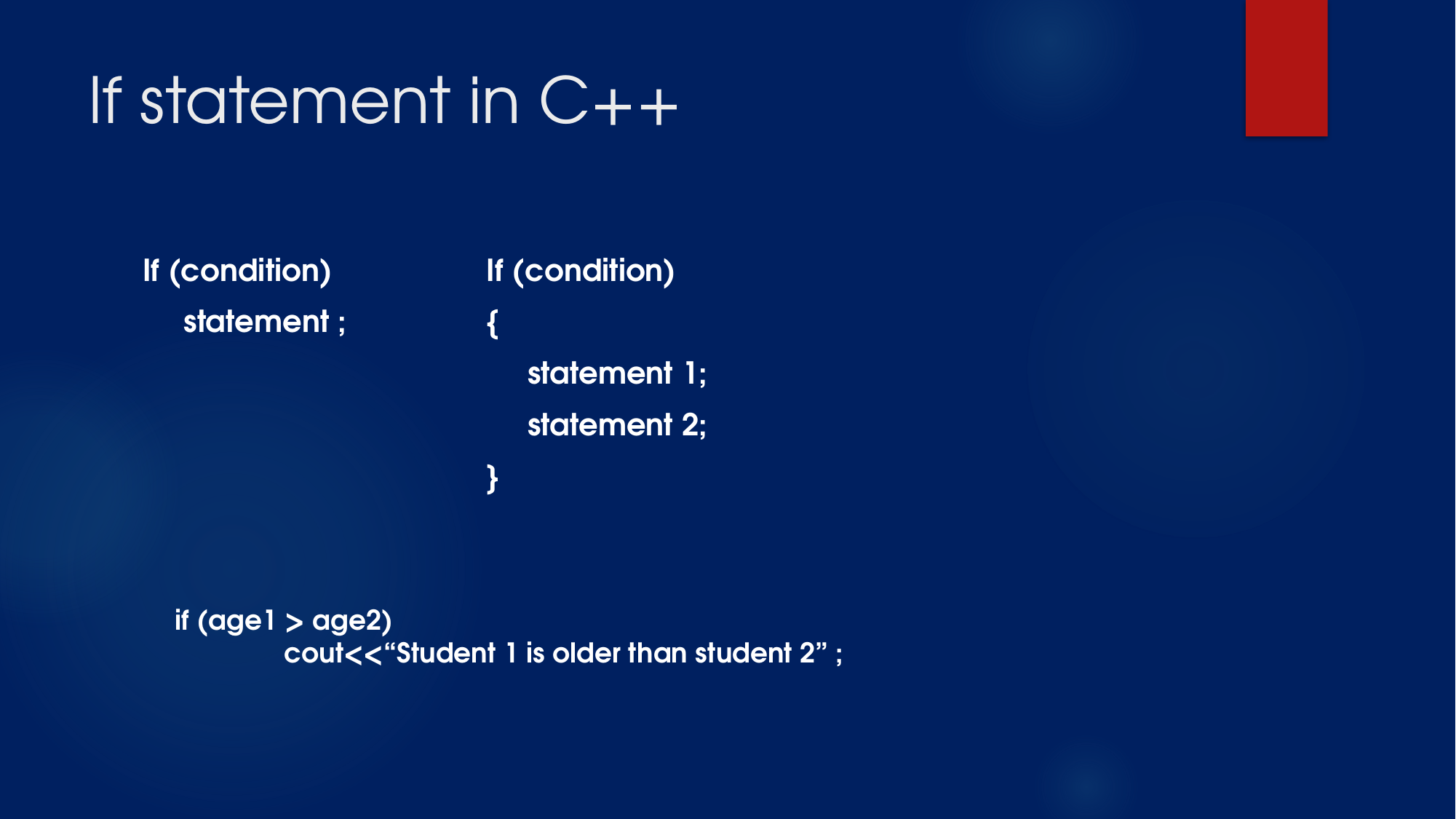

# If statement in C++
If (condition)
	statement ;
If (condition)
{
	statement 1;
	statement 2;
}
if (age1 > age2)
	cout<<“Student 1 is older than student 2” ;